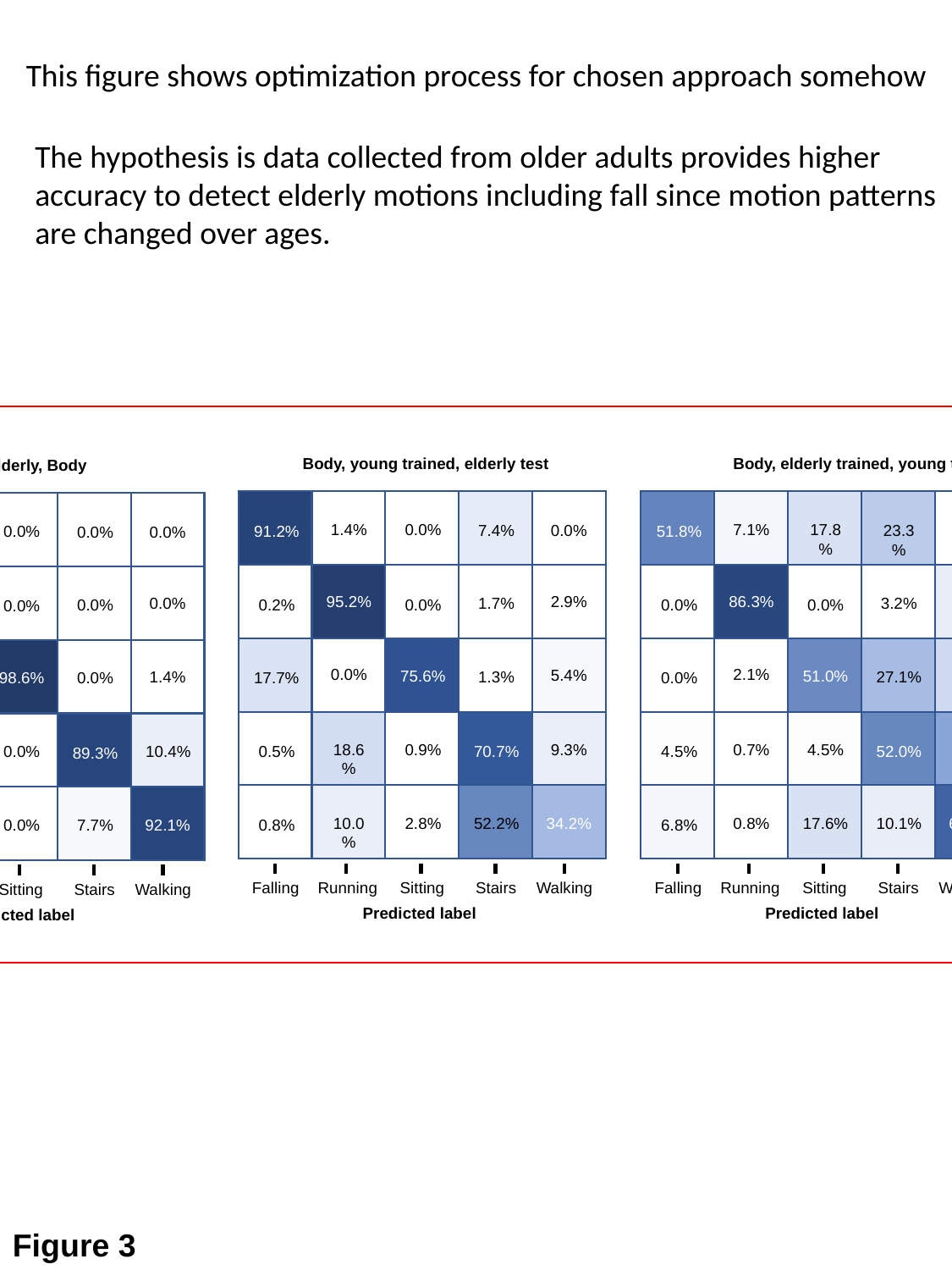

This figure shows optimization process for chosen approach somehow
The hypothesis is data collected from older adults provides higher accuracy to detect elderly motions including fall since motion patterns are changed over ages.

Body, elderly trained, young test
1.0

7.1%
17.8%
23.3%
0.0%
51.8%
0.8

86.3%
10.4%
3.2%
0.0%
0.0%
0.6

2.1%
19.8%
51.0%
27.1%
0.0%
0.4

0.7%
4.5%
38.3%
4.5%
52.0%
0.2

0.8%
17.6%
10.1%
64.7%
6.8%
0.0
Falling
Running
Sitting
Stairs
Walking
Predicted label
Body, young trained, elderly test

1.4%
0.0%
7.4%
0.0%
91.2%

95.2%
2.9%
1.7%
0.0%
0.2%

0.0%
5.4%
75.6%
1.3%
17.7%

18.6%
0.9%
9.3%
0.5%
70.7%

10.0%
2.8%
52.2%
34.2%
0.8%
Falling
Running
Sitting
Stairs
Walking
Predicted label
Elderly, Body

1.5%
0.0%
0.0%
0.0%
98.5%
Falling

100.0%
0.0%
0.0%
0.0%
0.0%
Running

0.0%
1.4%
98.6%
0.0%
0.0%
True Label
Sitting

0.3%
0.0%
10.4%
0.0%
89.3%
Stairs

0.2%
0.0%
7.7%
92.1%
0.0%
Walking
Falling
Running
Sitting
Stairs
Walking
Predicted label
Figure 3